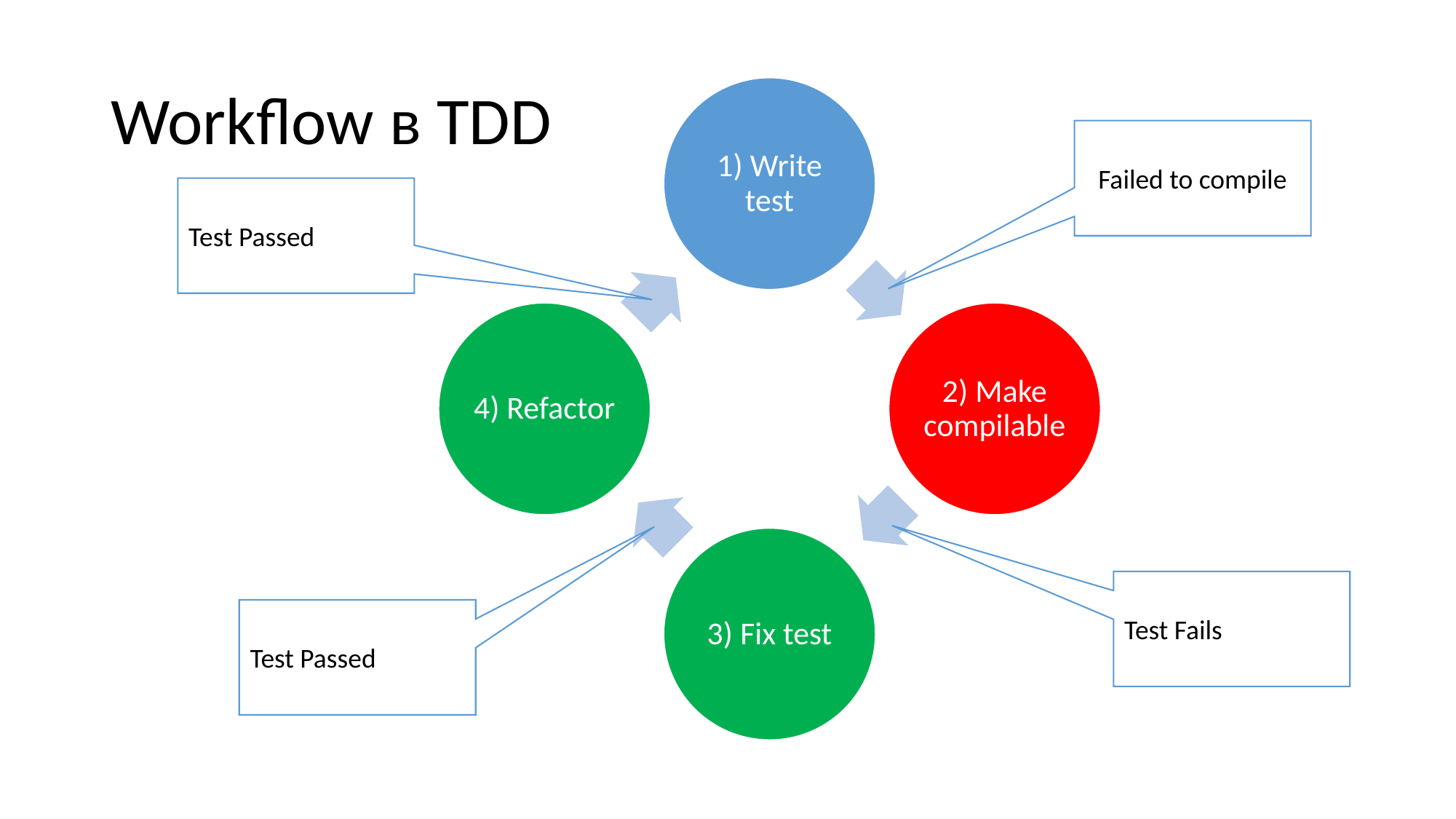

# Workflow в TDD
1) Write test

2) Make compilable

3) Fix test

4) Refactor

Failed to compile

Test Passed

Test Fails

Test Passed